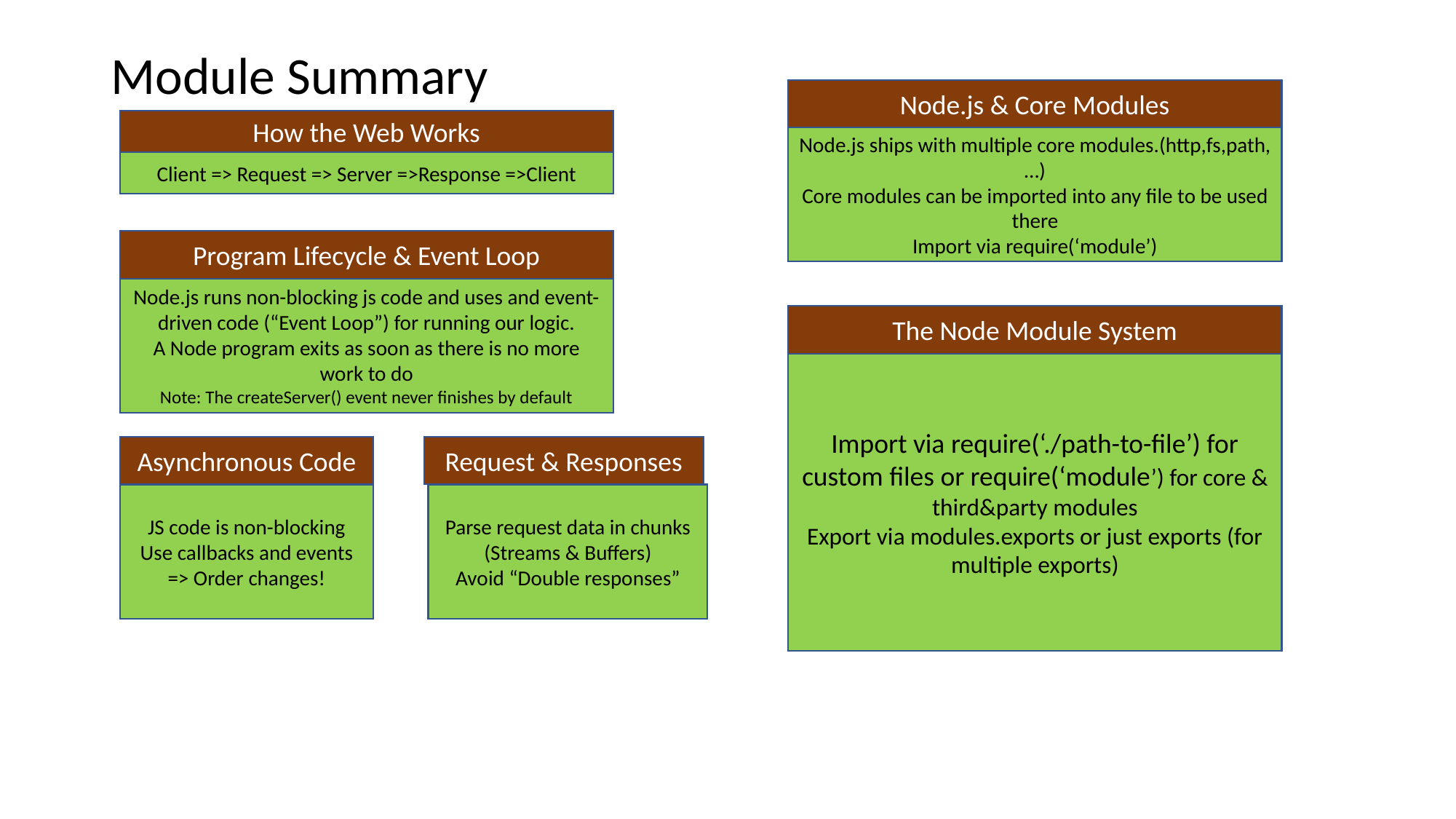

# Module Summary
Node.js & Core Modules
How the Web Works
Client => Request => Server =>Response =>Client
Node.js ships with multiple core modules.(http,fs,path,…)
Core modules can be imported into any file to be used there
Import via require(‘module’)
Program Lifecycle & Event Loop
Node.js runs non-blocking js code and uses and event-driven code (“Event Loop”) for running our logic.
A Node program exits as soon as there is no more work to do
Note: The createServer() event never finishes by default
The Node Module System
Import via require(‘./path-to-file’) for custom files or require(‘module’) for core & third&party modules
Export via modules.exports or just exports (for multiple exports)
Asynchronous Code
JS code is non-blocking
Use callbacks and events => Order changes!
Request & Responses
Parse request data in chunks (Streams & Buffers)
Avoid “Double responses”